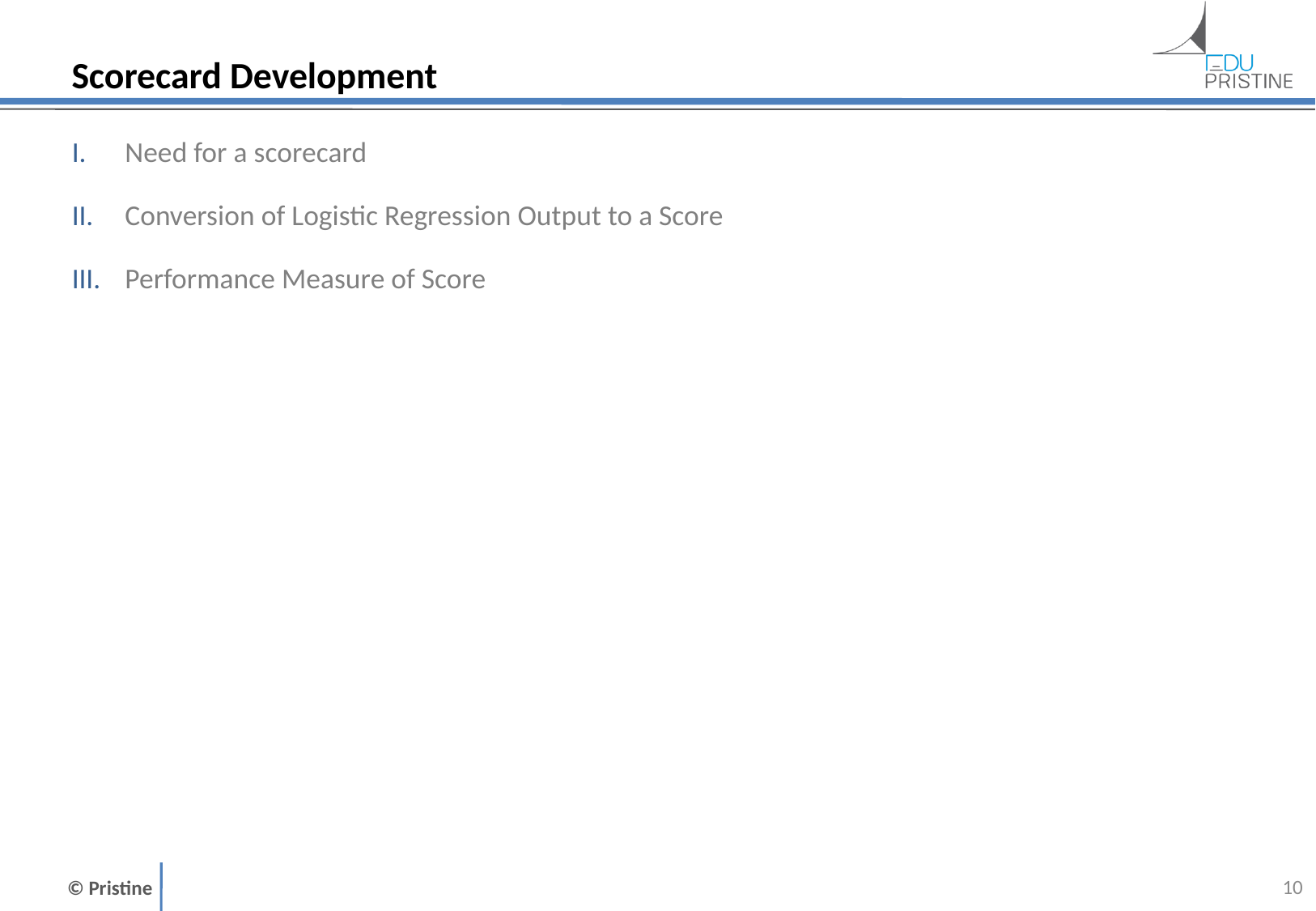

# Scorecard Development
Need for a scorecard
Conversion of Logistic Regression Output to a Score
Performance Measure of Score

10